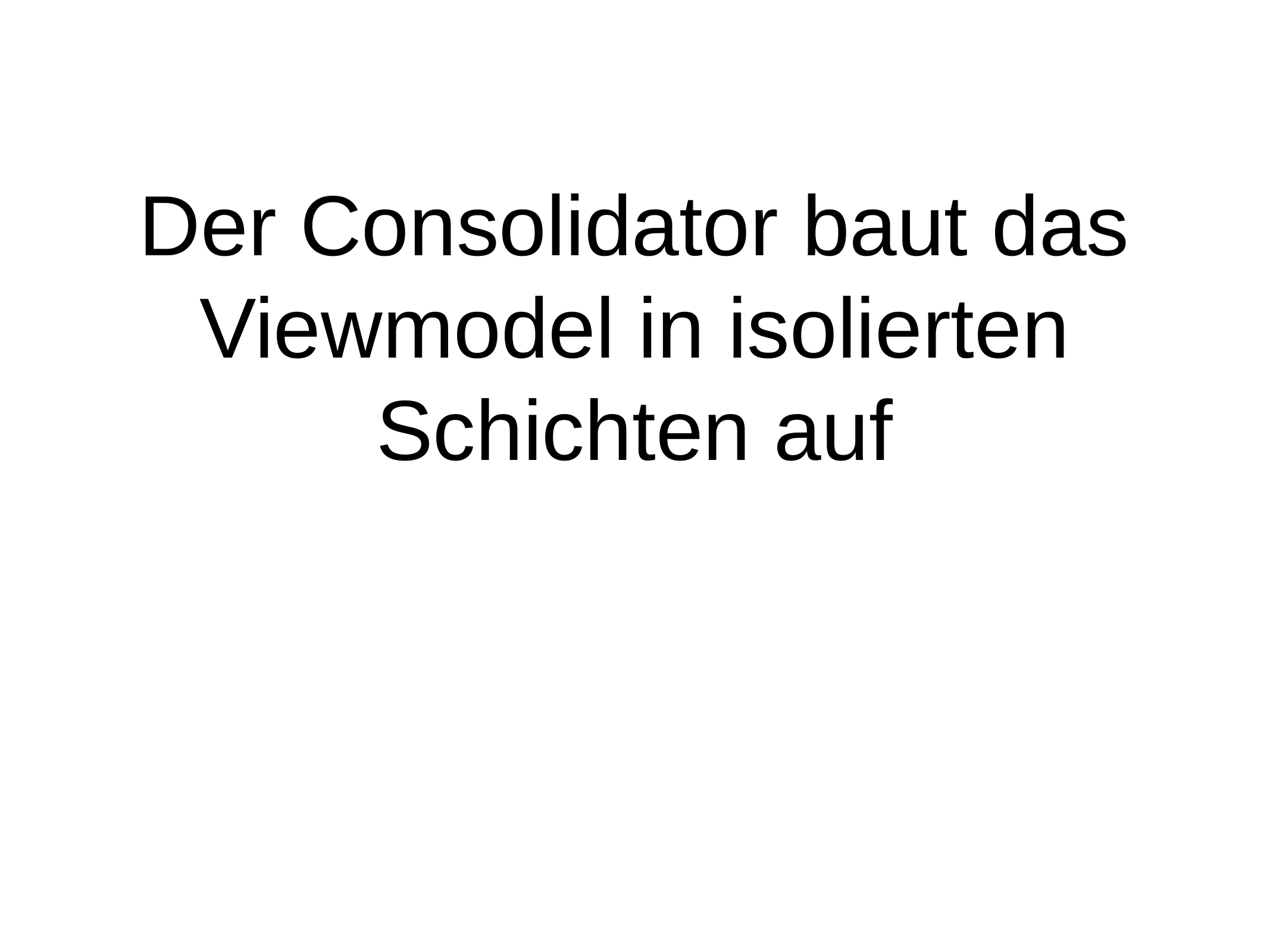

# Der Consolidator baut das Viewmodel in isolierten Schichten auf